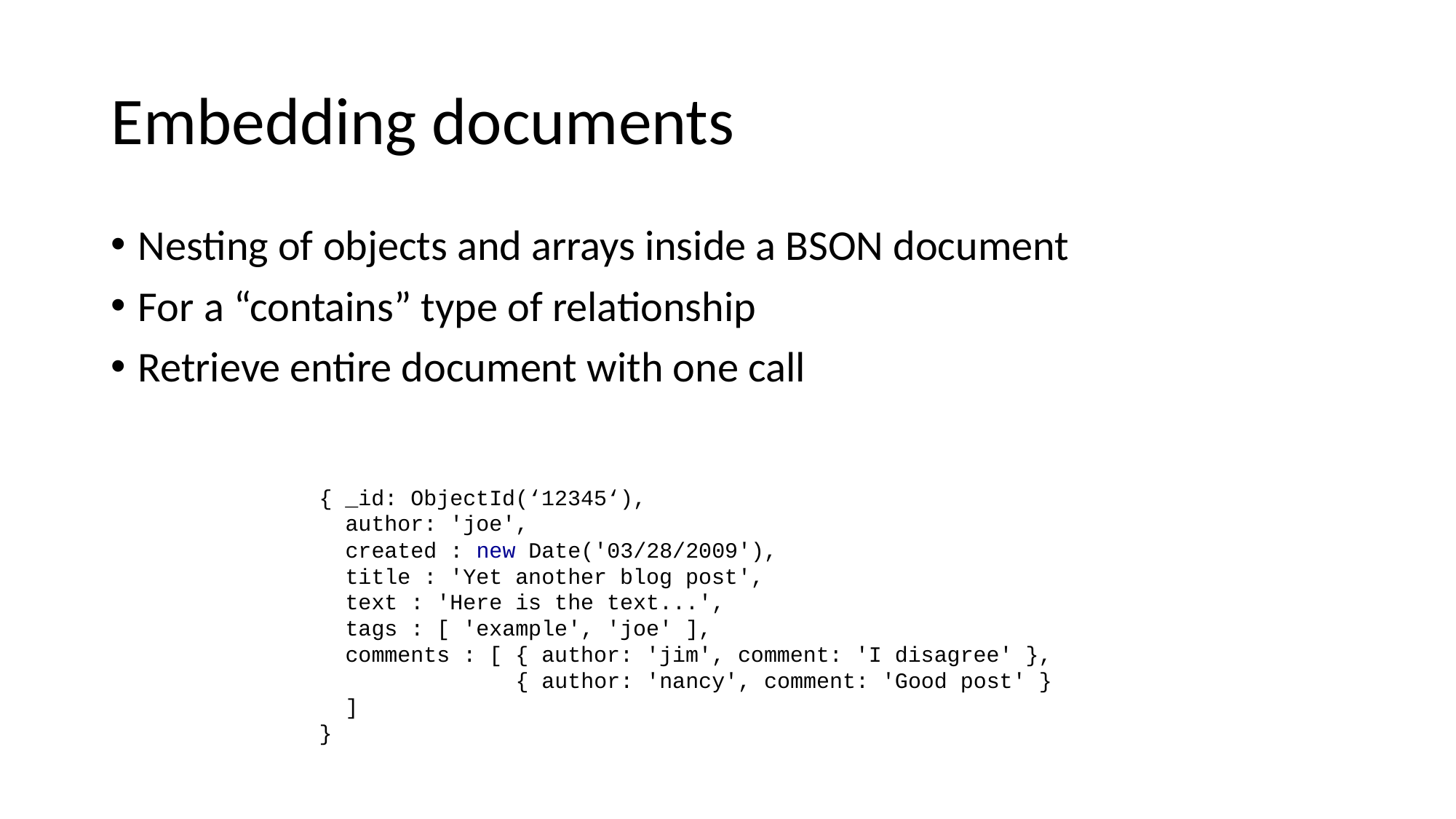

# Embedding documents
Nesting of objects and arrays inside a BSON document
For a “contains” type of relationship
Retrieve entire document with one call

{ _id: ObjectId(‘12345‘),
  author: 'joe',
  created : new Date('03/28/2009'),
  title : 'Yet another blog post',
  text : 'Here is the text...',
  tags : [ 'example', 'joe' ],
  comments : [ { author: 'jim', comment: 'I disagree' },
               { author: 'nancy', comment: 'Good post' }
  ]
}